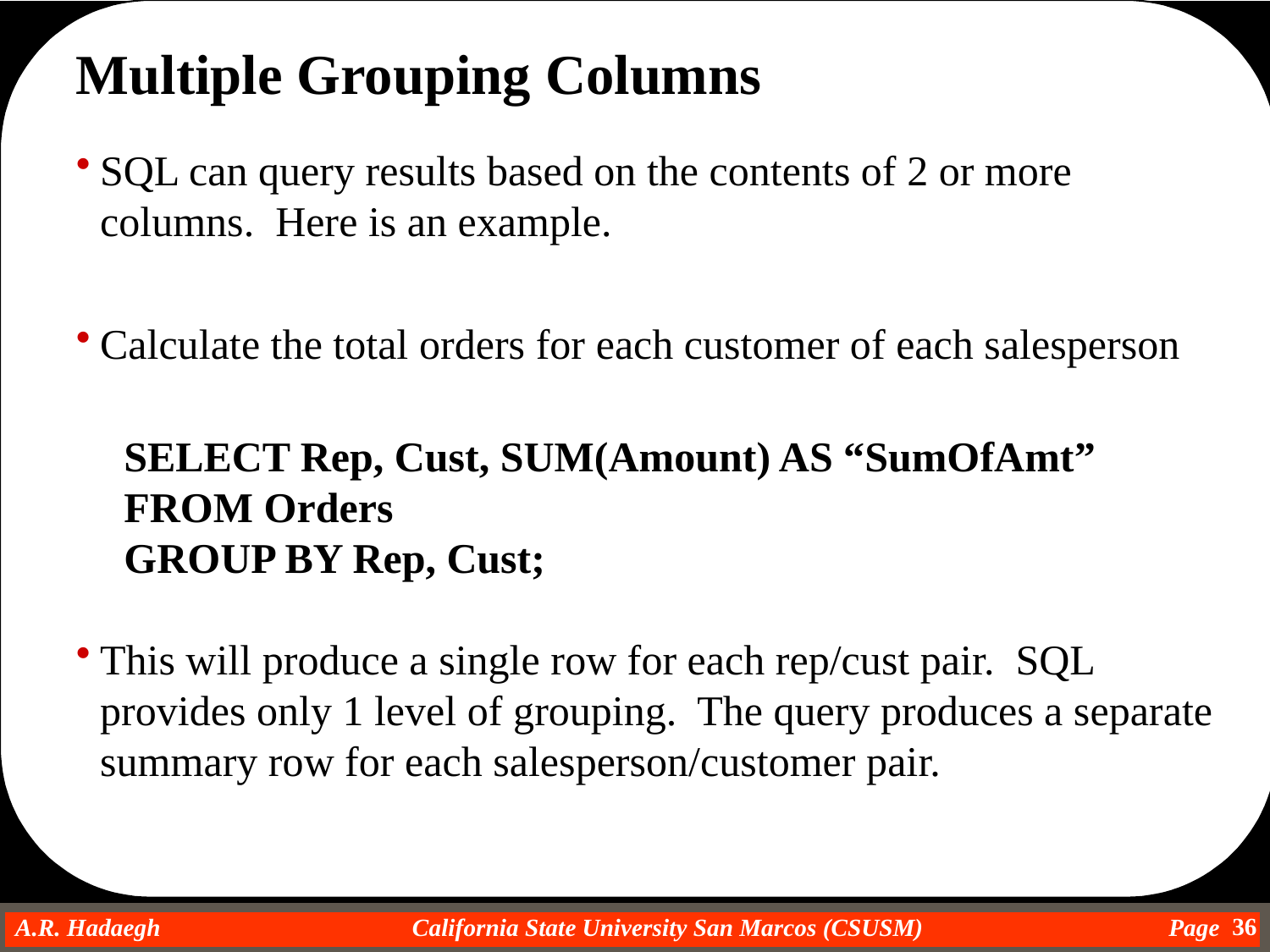

Multiple Grouping Columns

SQL can query results based on the contents of 2 or more columns.  Here is an example.

Calculate the total orders for each customer of each salesperson

SELECT Rep, Cust, SUM(Amount) AS “SumOfAmt”
FROM Orders
GROUP BY Rep, Cust;

This will produce a single row for each rep/cust pair.  SQL provides only 1 level of grouping.  The query produces a separate summary row for each salesperson/customer pair.
36